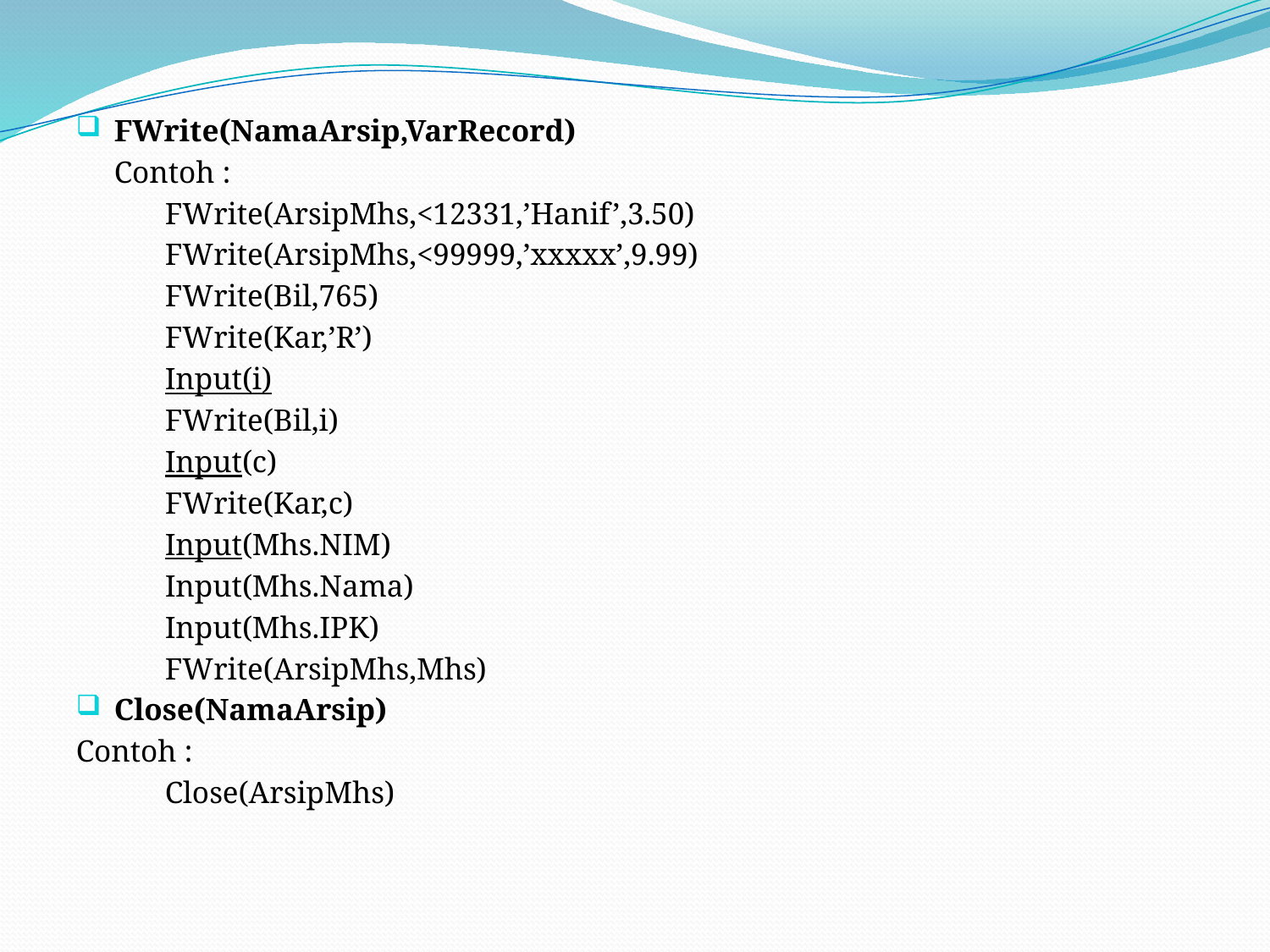

FWrite(NamaArsip,VarRecord)
	Contoh :
		FWrite(ArsipMhs,<12331,’Hanif’,3.50)
		FWrite(ArsipMhs,<99999,’xxxxx’,9.99)
		FWrite(Bil,765)
		FWrite(Kar,’R’)
		Input(i)
		FWrite(Bil,i)
		Input(c)
		FWrite(Kar,c)
		Input(Mhs.NIM)
		Input(Mhs.Nama)
		Input(Mhs.IPK)
		FWrite(ArsipMhs,Mhs)
Close(NamaArsip)
Contoh :
		Close(ArsipMhs)